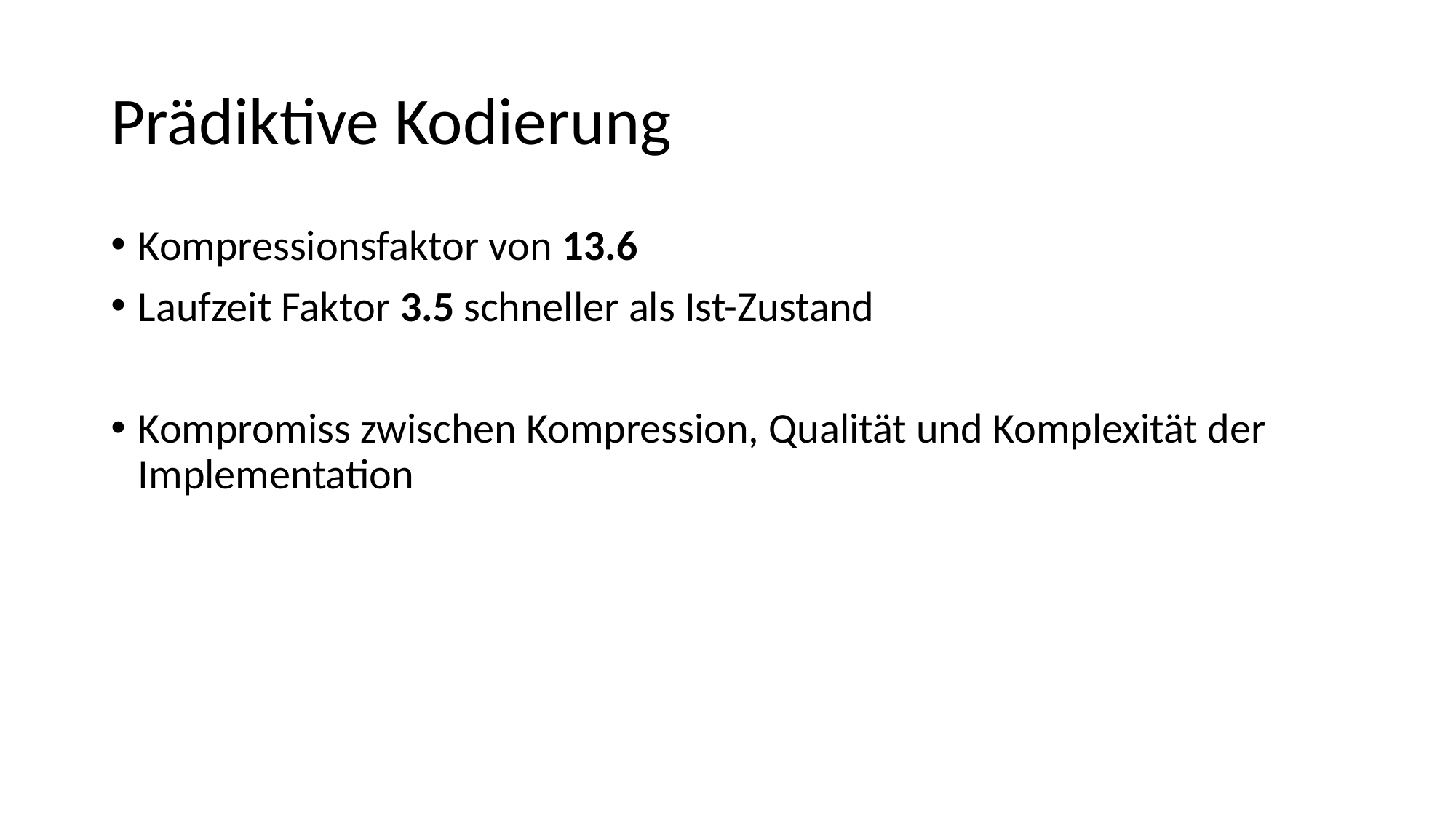

# Prädiktive Kodierung
Kompressionsfaktor von 13.6
Laufzeit Faktor 3.5 schneller als Ist-Zustand

Kompromiss zwischen Kompression, Qualität und Komplexität der Implementation